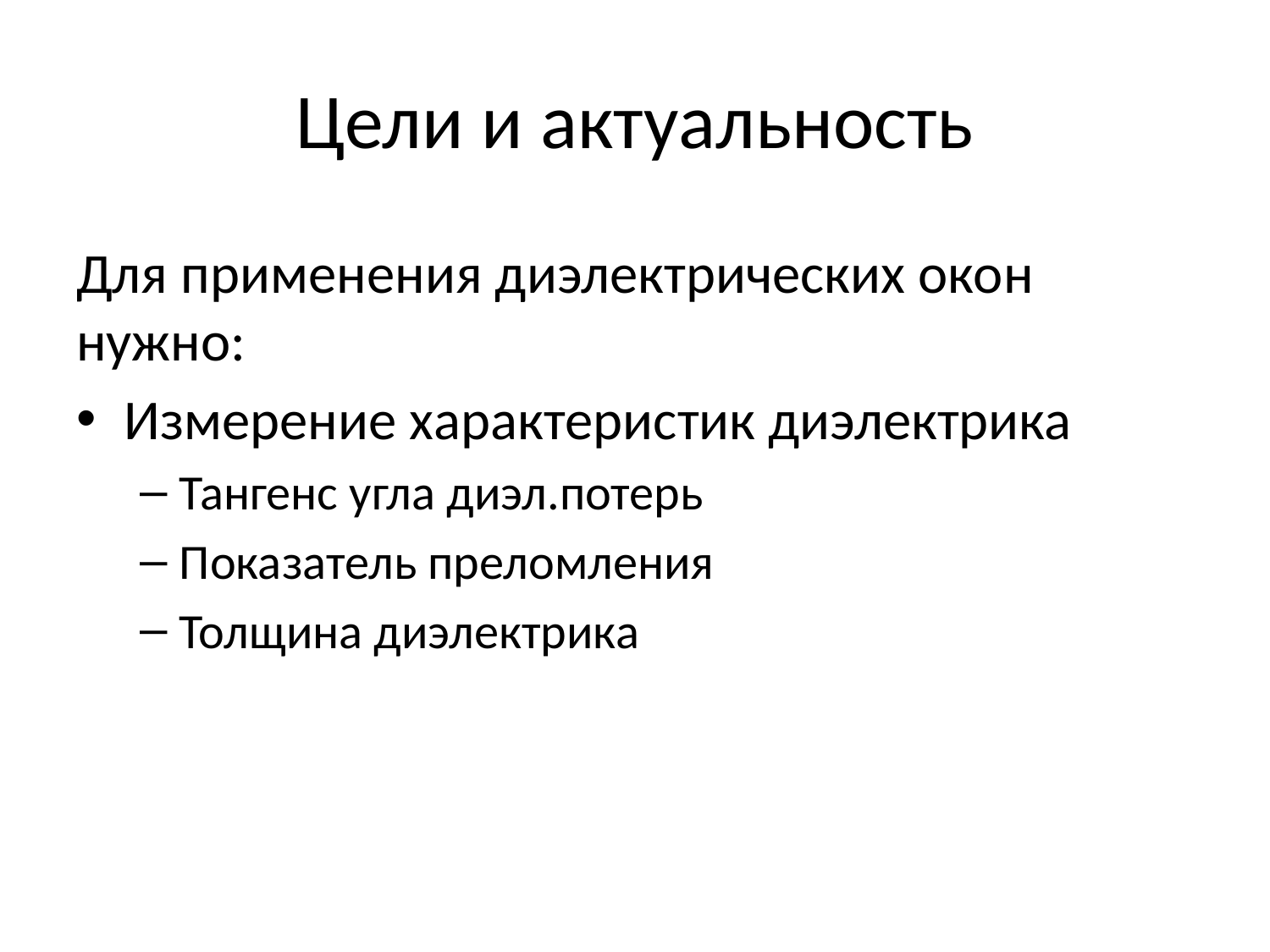

# Цели и актуальность
Для применения диэлектрических окон нужно:
Измерение характеристик диэлектрика
Тангенс угла диэл.потерь
Показатель преломления
Толщина диэлектрика